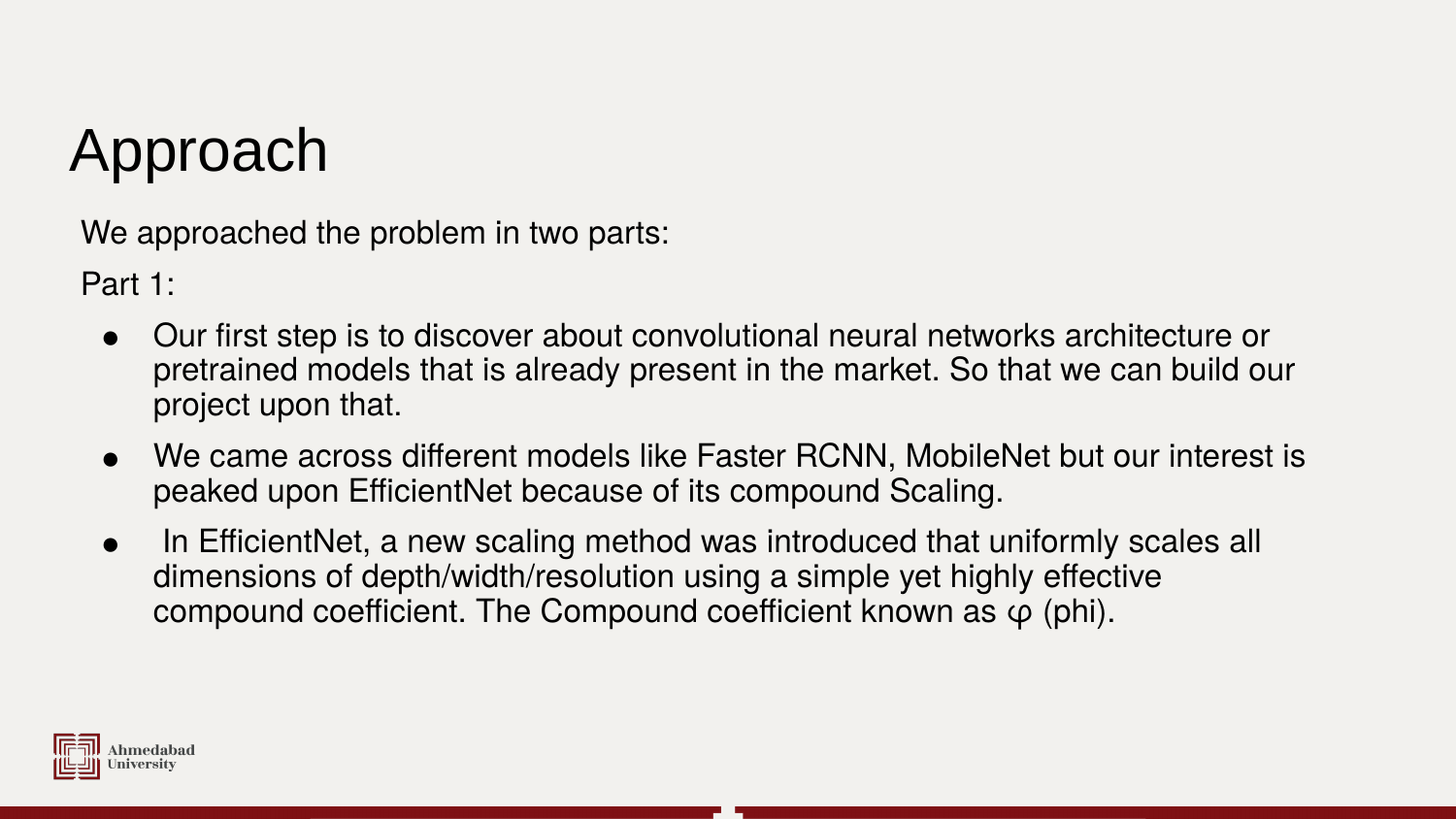

# Approach
We approached the problem in two parts:
Part 1:
Our first step is to discover about convolutional neural networks architecture or pretrained models that is already present in the market. So that we can build our project upon that.
We came across different models like Faster RCNN, MobileNet but our interest is peaked upon EfficientNet because of its compound Scaling.
 In EfficientNet, a new scaling method was introduced that uniformly scales all dimensions of depth/width/resolution using a simple yet highly effective compound coefficient. The Compound coefficient known as φ (phi).